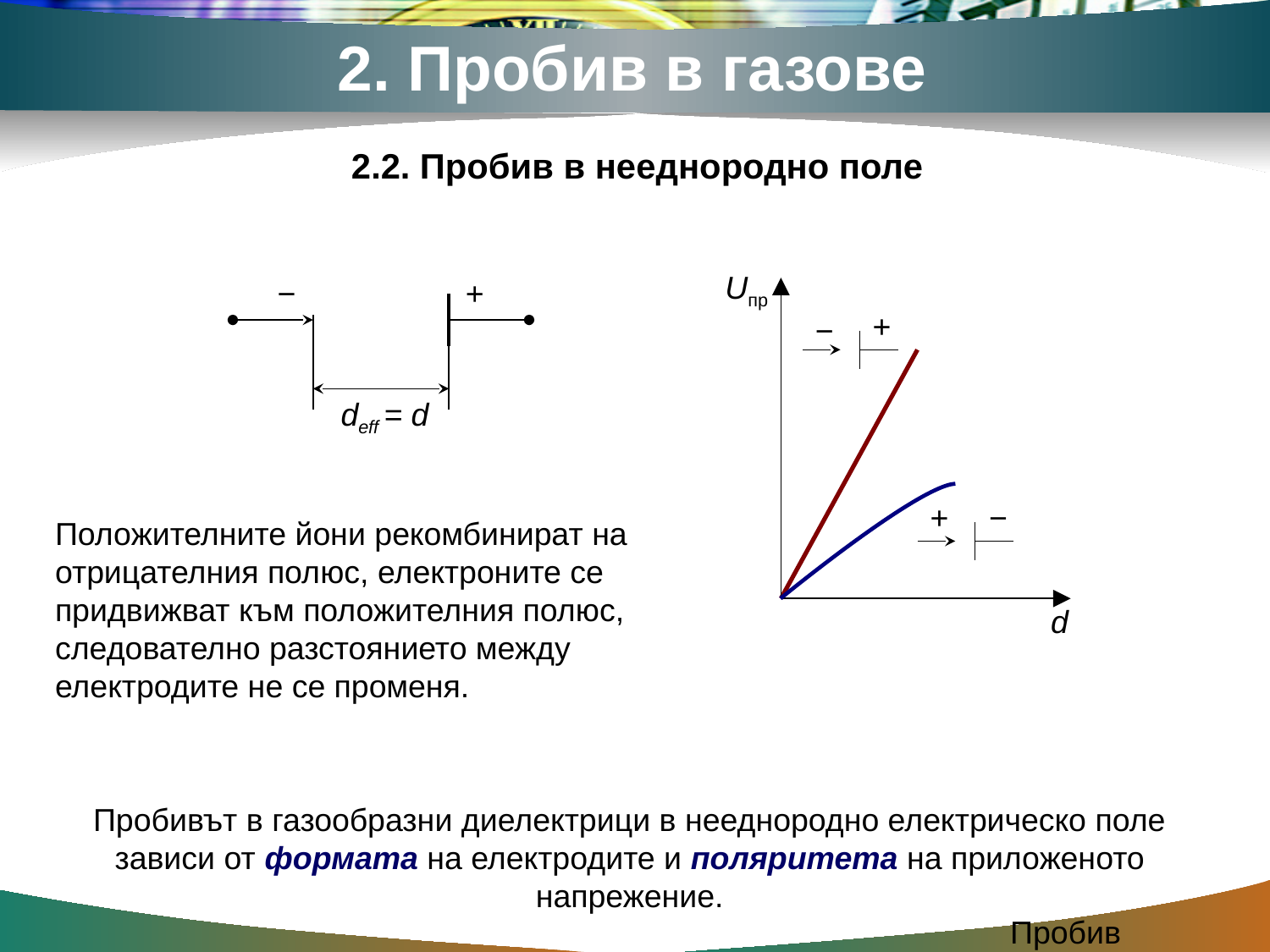

2. Пробив в газове
2.2. Пробив в нееднородно поле
Uпр

+
−
d
−
+
deff = d
+
−
Положителните йони рекомбинират на отрицателния полюс, електроните се придвижват към положителния полюс, следователно разстоянието между електродите не се променя.
Пробивът в газообразни диелектрици в нееднородно електрическо поле зависи от формата на електродите и поляритета на приложеното напрежение.
Пробив